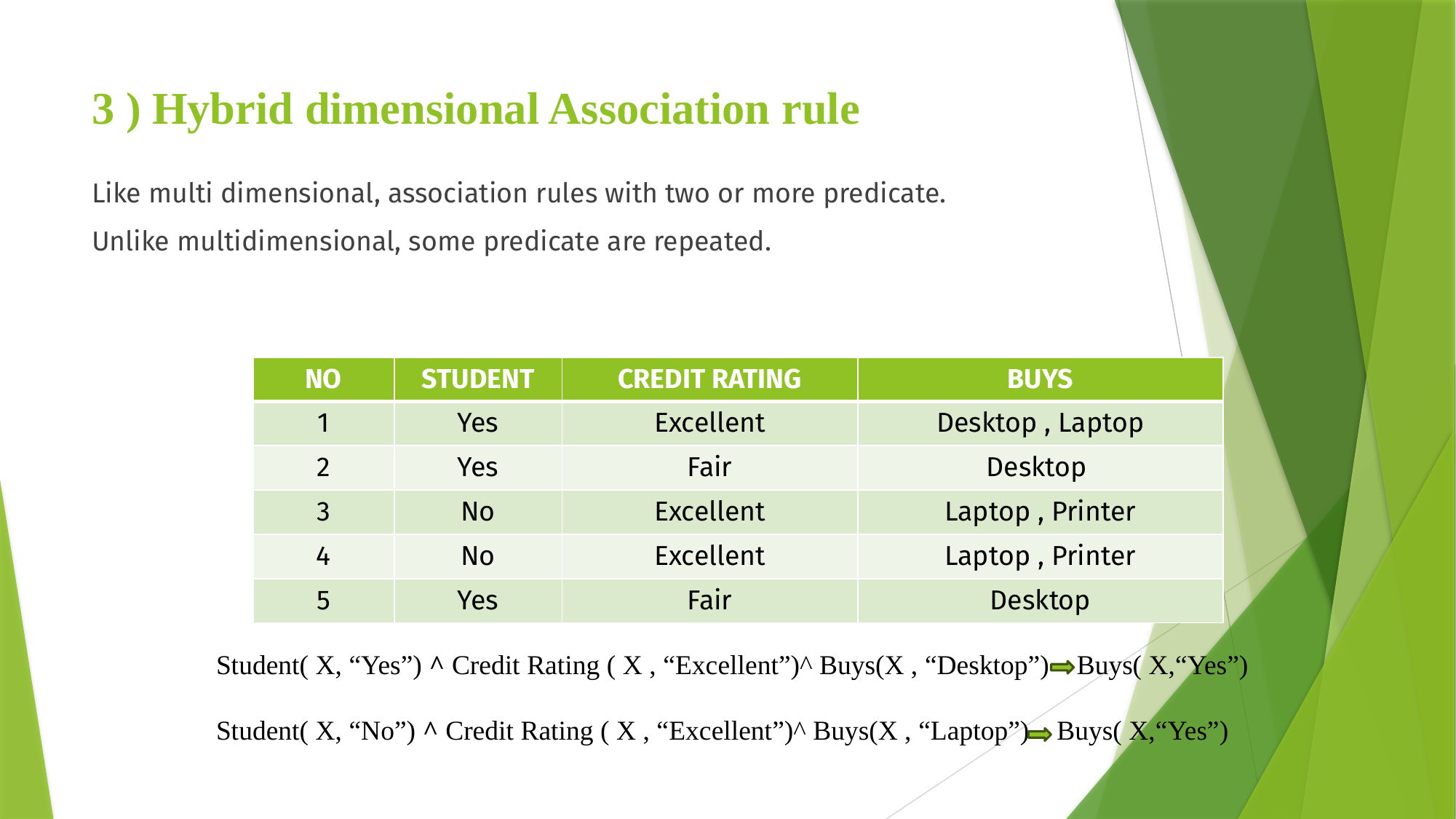

# 3 ) Hybrid dimensional Association rule
Like multi dimensional, association rules with two or more predicate.
Unlike multidimensional, some predicate are repeated.

| NO | STUDENT | CREDIT RATING | BUYS |
| --- | --- | --- | --- |
| 1 | Yes | Excellent | Desktop , Laptop |
| 2 | Yes | Fair | Desktop |
| 3 | No | Excellent | Laptop , Printer |
| 4 | No | Excellent | Laptop , Printer |
| 5 | Yes | Fair | Desktop |
Student( X, “Yes”) ^ Credit Rating ( X , “Excellent”)^ Buys(X , “Desktop”)    Buys( X,“Yes”)

Student( X, “No”) ^ Credit Rating ( X , “Excellent”)^ Buys(X , “Laptop”)    Buys( X,“Yes”)